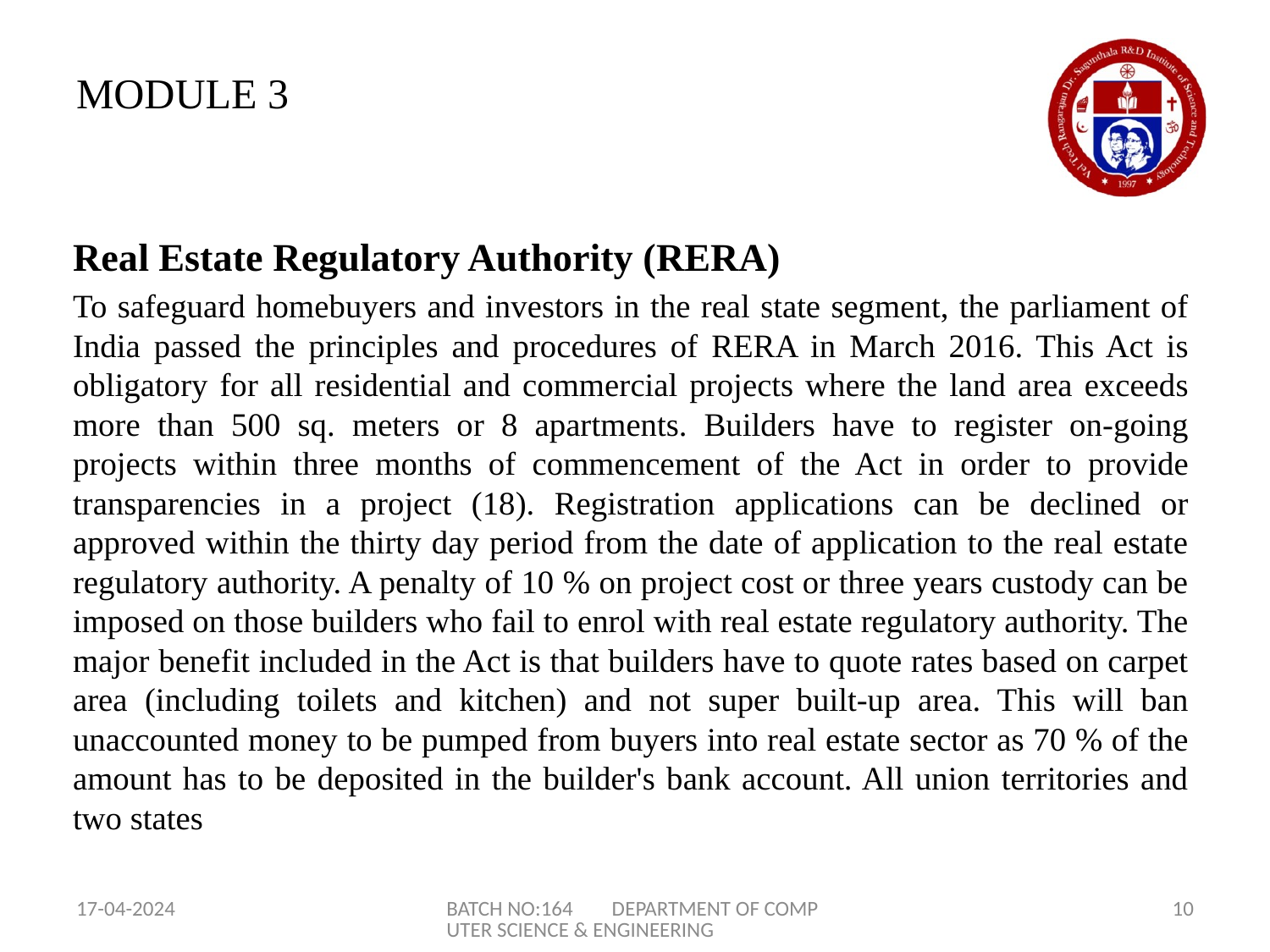

# MODULE 3
Real Estate Regulatory Authority (RERA)
To safeguard homebuyers and investors in the real state segment, the parliament of India passed the principles and procedures of RERA in March 2016. This Act is obligatory for all residential and commercial projects where the land area exceeds more than 500 sq. meters or 8 apartments. Builders have to register on-going projects within three months of commencement of the Act in order to provide transparencies in a project (18). Registration applications can be declined or approved within the thirty day period from the date of application to the real estate regulatory authority. A penalty of 10 % on project cost or three years custody can be imposed on those builders who fail to enrol with real estate regulatory authority. The major benefit included in the Act is that builders have to quote rates based on carpet area (including toilets and kitchen) and not super built-up area. This will ban unaccounted money to be pumped from buyers into real estate sector as 70 % of the amount has to be deposited in the builder's bank account. All union territories and two states
17-04-2024
BATCH NO:164        DEPARTMENT OF COMPUTER SCIENCE & ENGINEERING
10